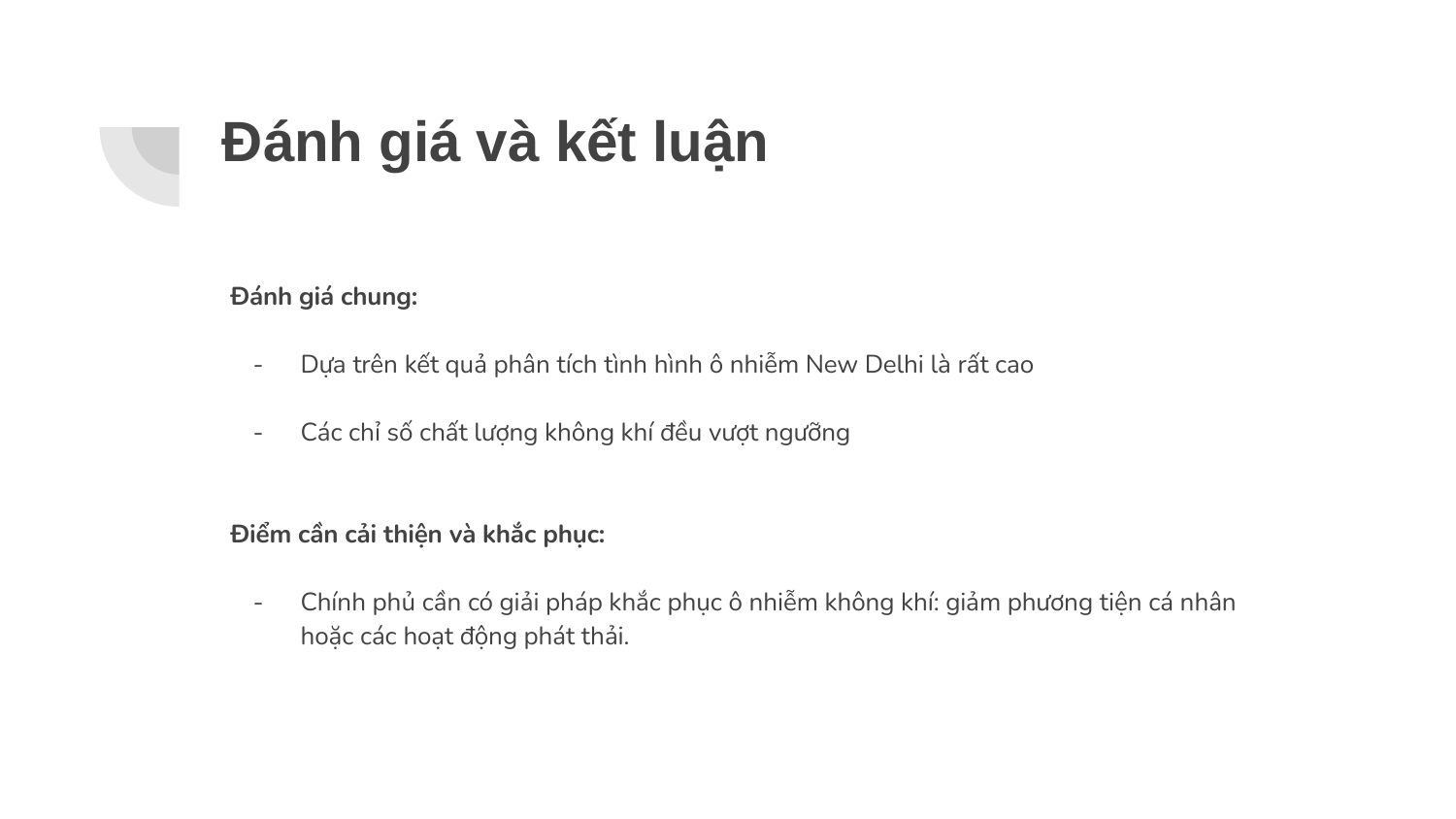

# Đánh giá và kết luận
Đánh giá chung:

Dựa trên kết quả phân tích tình hình ô nhiễm New Delhi là rất cao

Các chỉ số chất lượng không khí đều vượt ngưỡng

Điểm cần cải thiện và khắc phục:

Chính phủ cần có giải pháp khắc phục ô nhiễm không khí: giảm phương tiện cá nhân hoặc các hoạt động phát thải.